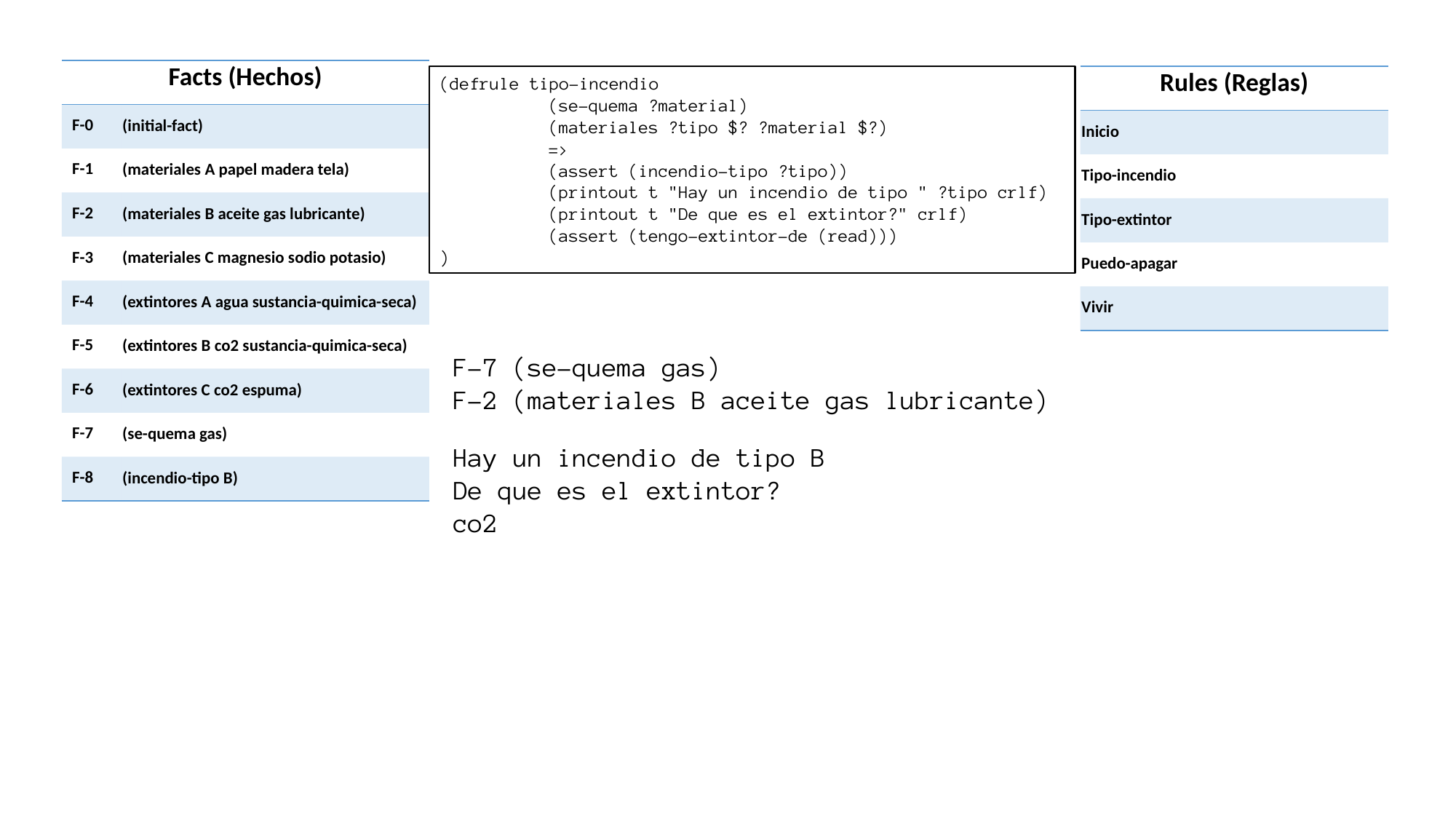

| Facts (Hechos) |  |
| --- | --- |
| F-0 | (initial-fact) |
| F-1 | (materiales A papel madera tela) |
| F-2 | (materiales B aceite gas lubricante) |
| F-3 | (materiales C magnesio sodio potasio) |
| F-4 | (extintores A agua sustancia-quimica-seca) |
| F-5 | (extintores B co2 sustancia-quimica-seca) |
| F-6 | (extintores C co2 espuma) |
| F-7 | (se-quema gas) |
| F-8 | (incendio-tipo B) |
(defrule tipo-incendio
	(se-quema ?material)
	(materiales ?tipo $? ?material $?)
	=>
	(assert (incendio-tipo ?tipo))
	(printout t "Hay un incendio de tipo " ?tipo crlf)
	(printout t "De que es el extintor?" crlf)
	(assert (tengo-extintor-de (read)))
)
| Rules (Reglas) |
| --- |
| Inicio |
| Tipo-incendio |
| Tipo-extintor |
| Puedo-apagar |
| Vivir |
F-7 (se-quema gas)
F-2 (materiales B aceite gas lubricante)
Hay un incendio de tipo B
De que es el extintor?
co2